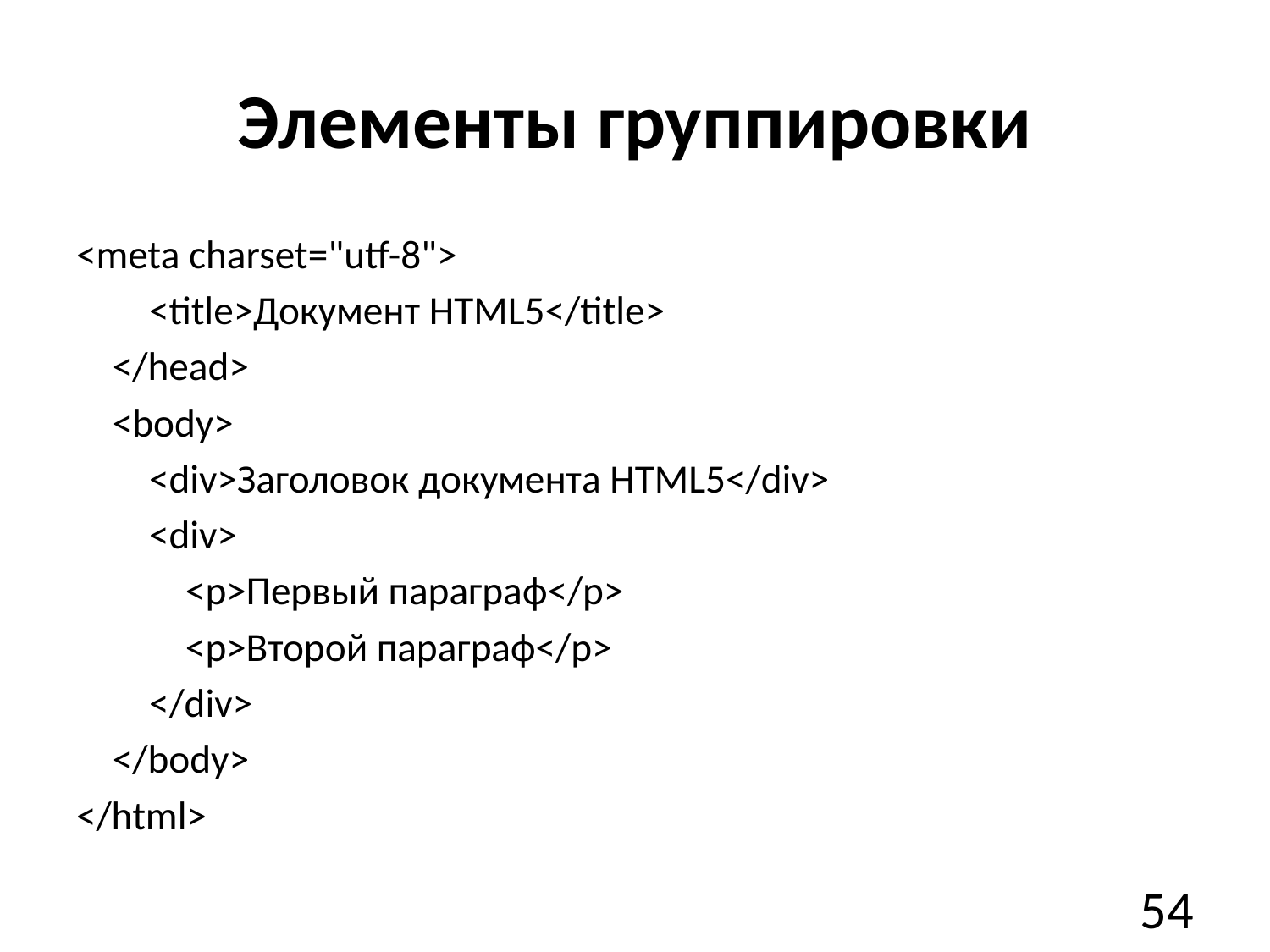

# Элементы группировки
<meta charset="utf-8">
        <title>Документ HTML5</title>
    </head>
    <body>
        <div>Заголовок документа HTML5</div>
        <div>
            <p>Первый параграф</p>
            <p>Второй параграф</p>
        </div>
    </body>
</html>
54